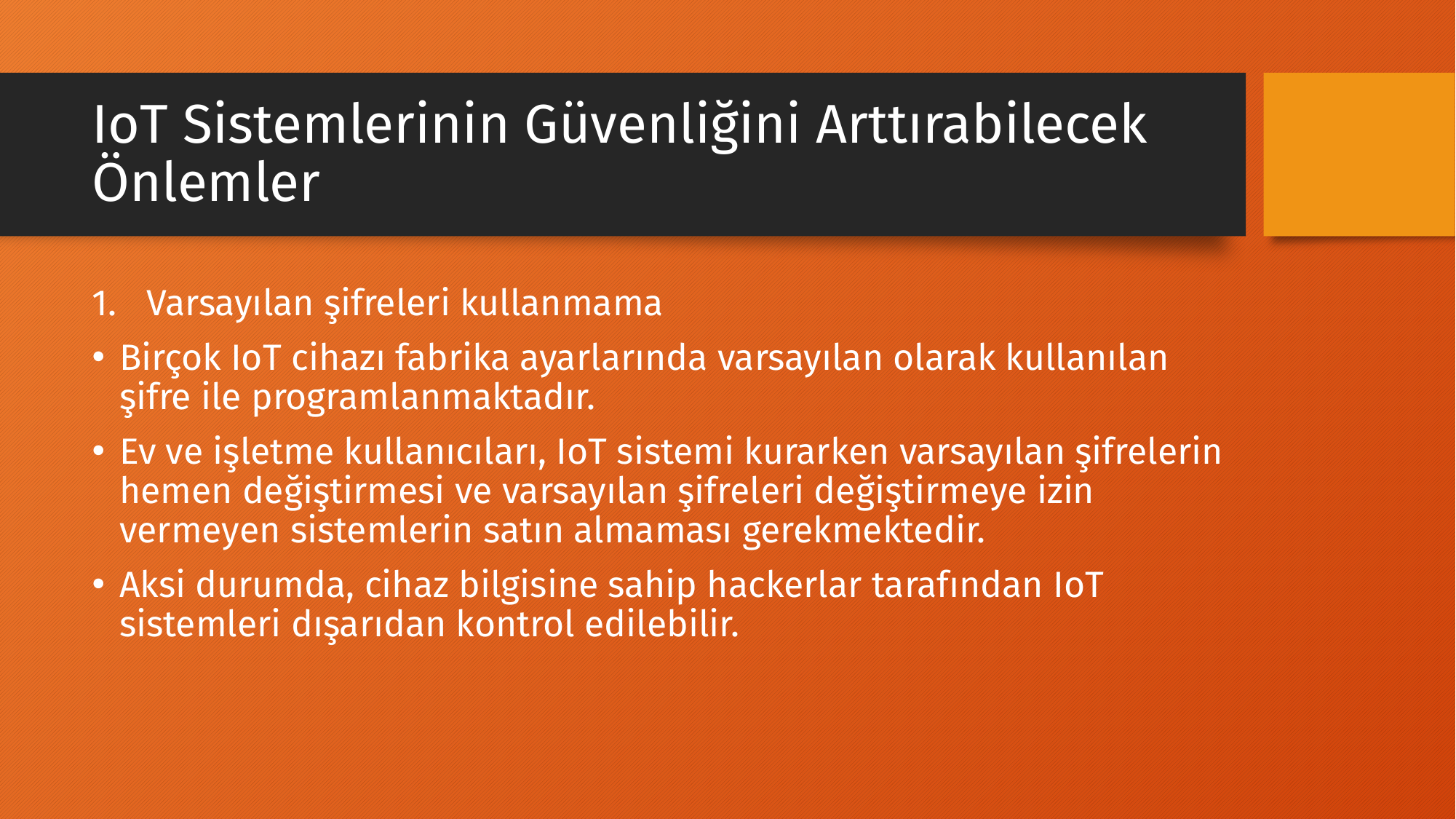

# IoT Sistemlerinin Güvenliğini Arttırabilecek Önlemler
Varsayılan şifreleri kullanmama
Birçok IoT cihazı fabrika ayarlarında varsayılan olarak kullanılan şifre ile programlanmaktadır.
Ev ve işletme kullanıcıları, IoT sistemi kurarken varsayılan şifrelerin hemen değiştirmesi ve varsayılan şifreleri değiştirmeye izin vermeyen sistemlerin satın almaması gerekmektedir.
Aksi durumda, cihaz bilgisine sahip hackerlar tarafından IoT sistemleri dışarıdan kontrol edilebilir.